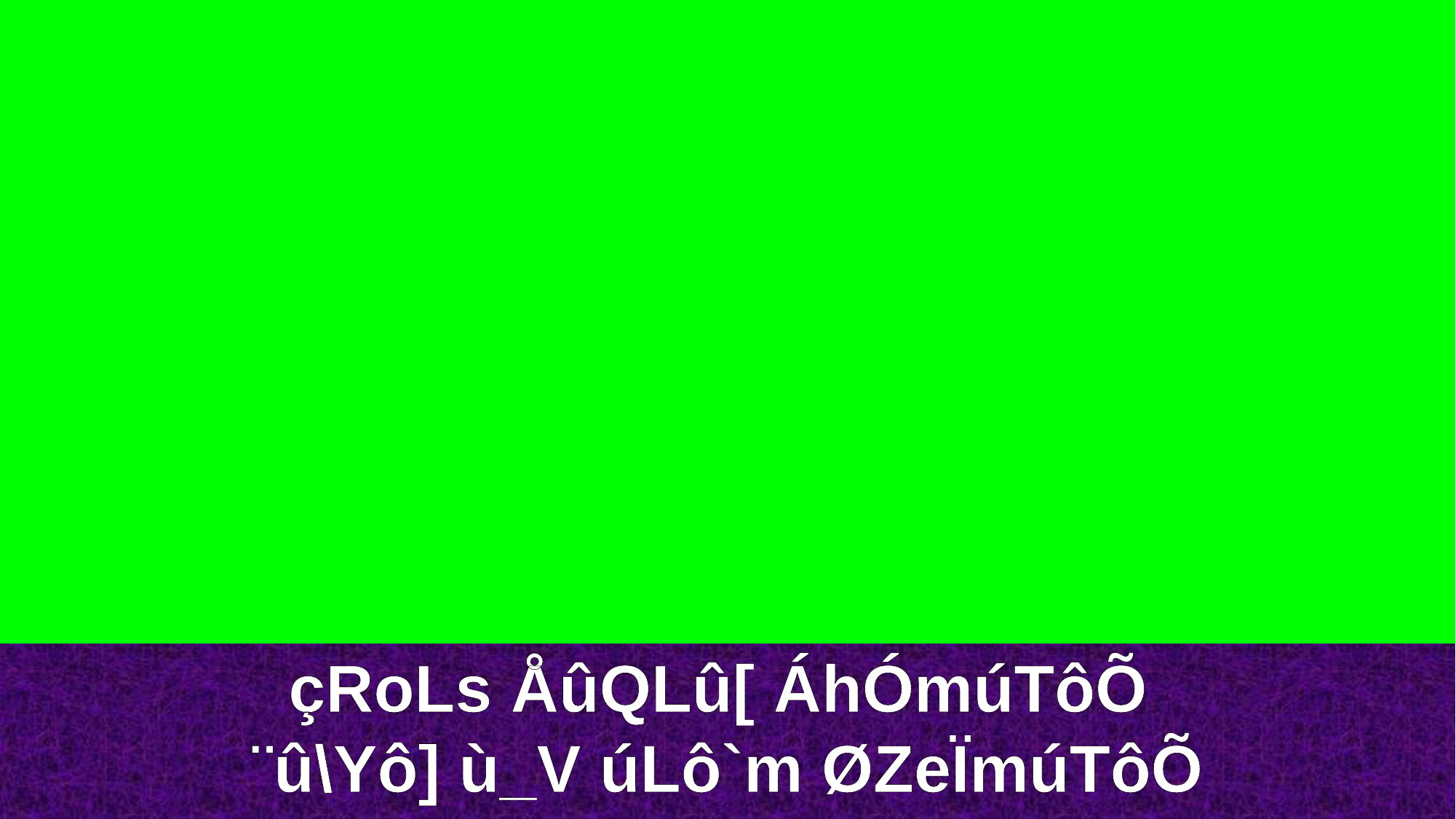

çRoLs ÅûQLû[ ÁhÓmúTôÕ
¨û\Yô] ù_V úLô`m ØZeÏmúTôÕ